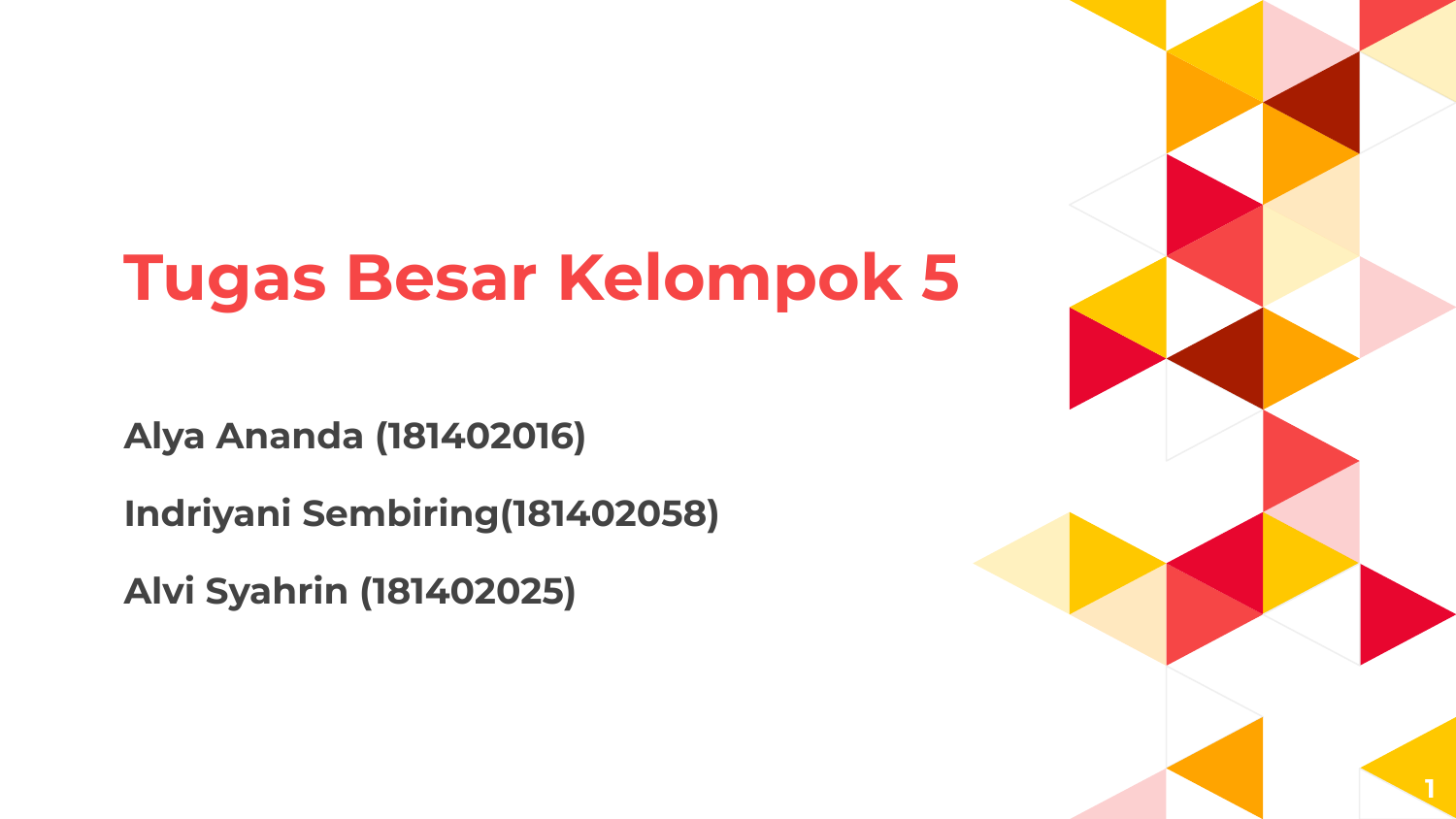

Tugas Besar Kelompok 5
Alya Ananda (181402016)
Indriyani Sembiring(181402058)
Alvi Syahrin (181402025)
1